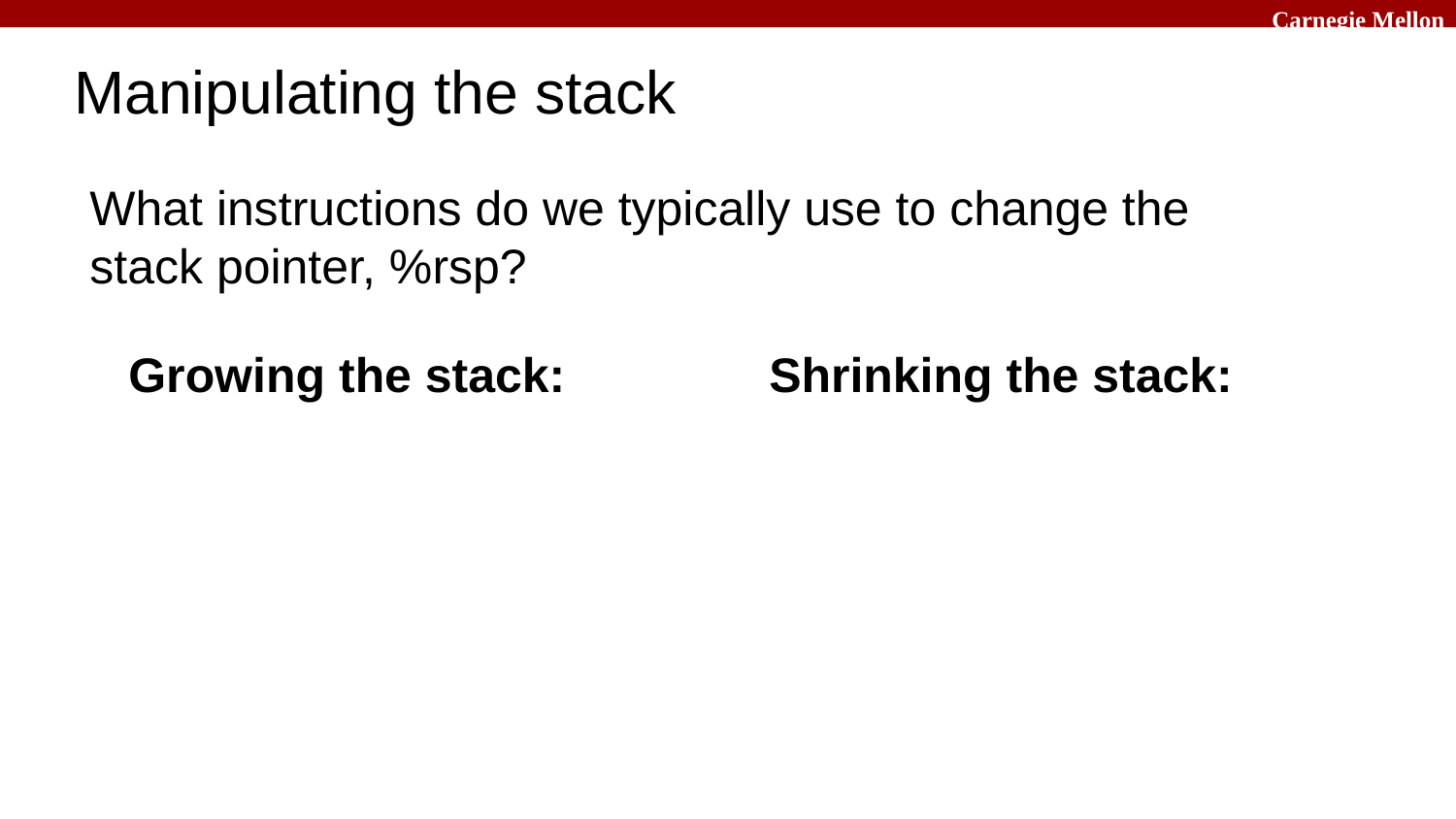

# Manipulating the stack
What instructions do we typically use to change the stack pointer, %rsp?
Growing the stack:
Shrinking the stack: